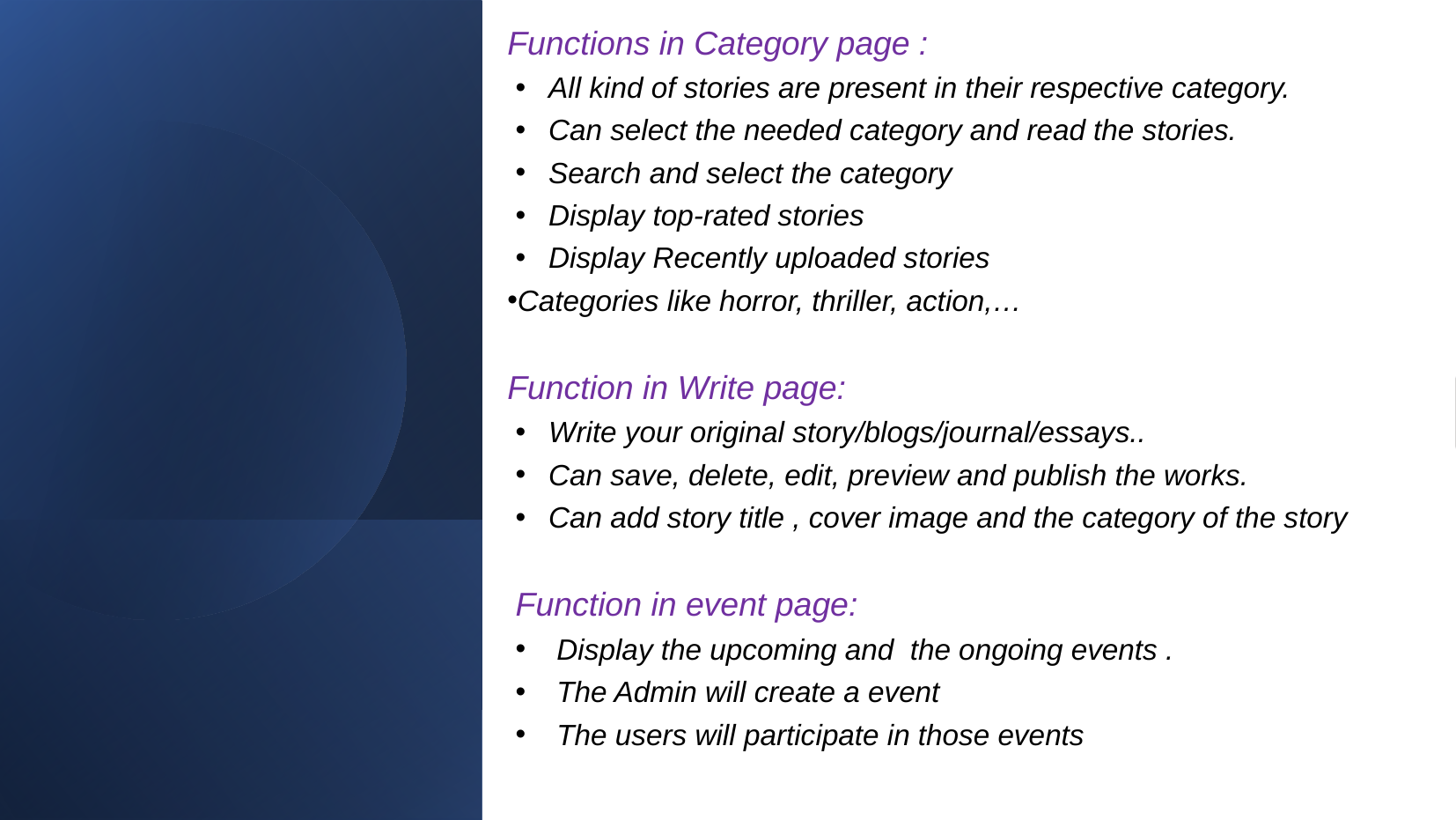

Functions in Category page :
All kind of stories are present in their respective category.
Can select the needed category and read the stories.
Search and select the category
Display top-rated stories
Display Recently uploaded stories
Categories like horror, thriller, action,…

Function in Write page:
Write your original story/blogs/journal/essays..
Can save, delete, edit, preview and publish the works.
Can add story title , cover image and the category of the story

Function in event page:
Display the upcoming and  the ongoing events .
The Admin will create a event
The users will participate in those events